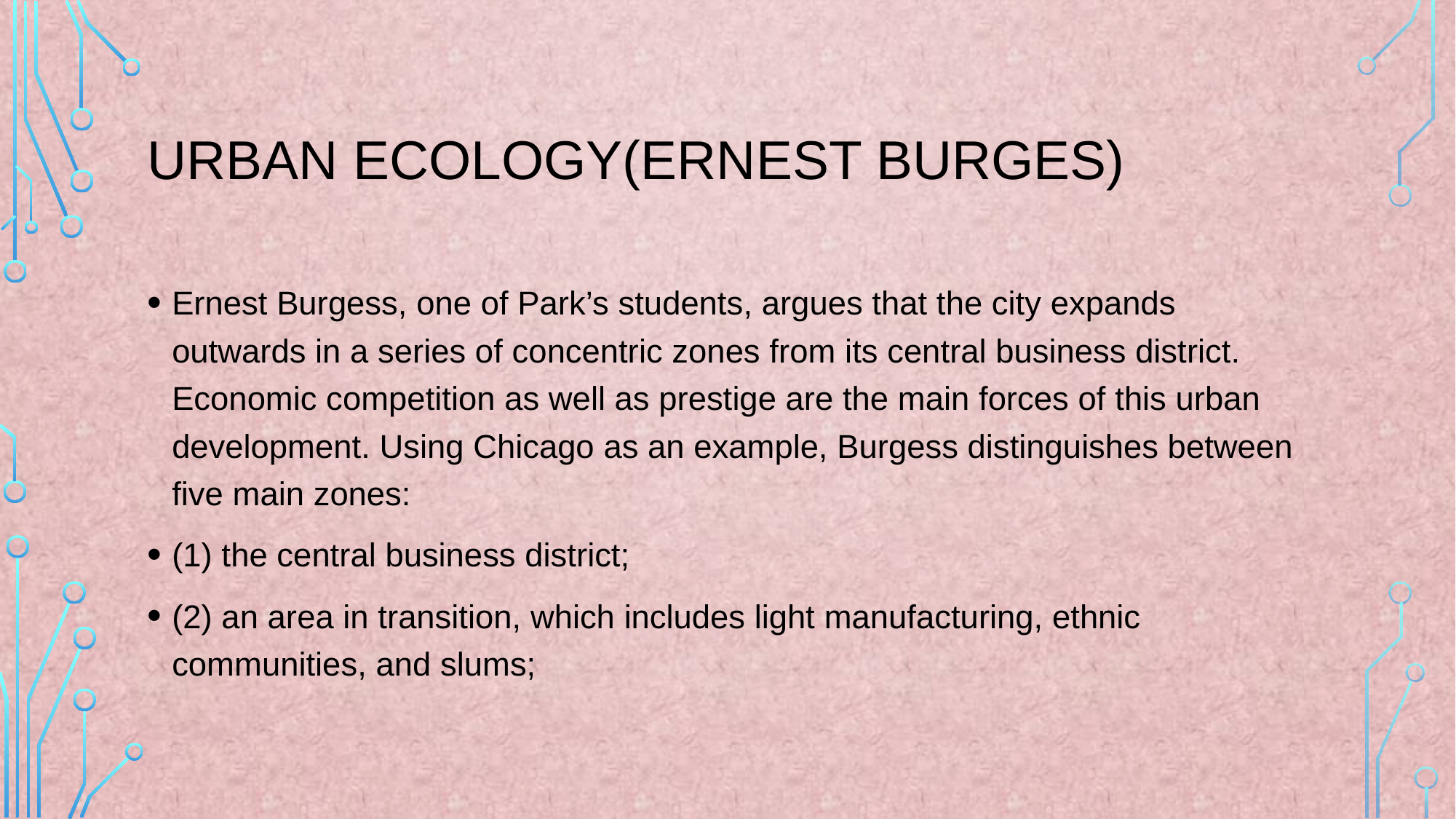

# Urban ecology(Ernest Burges)
Ernest Burgess, one of Park’s students, argues that the city expands outwards in a series of concentric zones from its central business district. Economic competition as well as prestige are the main forces of this urban development. Using Chicago as an example, Burgess distinguishes between five main zones:
(1) the central business district;
(2) an area in transition, which includes light manufacturing, ethnic communities, and slums;